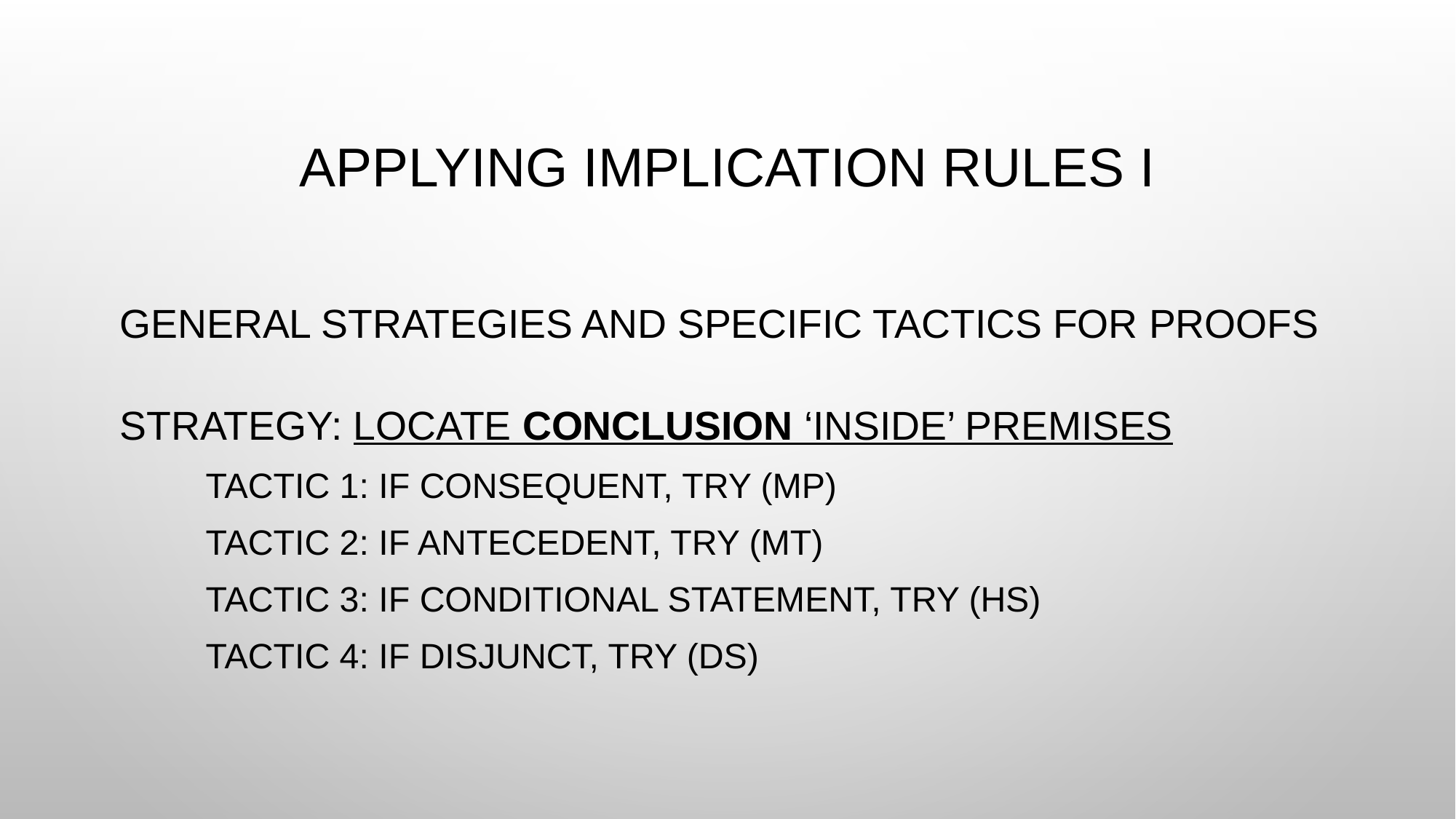

# Applying Implication Rules I
General strategies and specific tactics for proofs

Strategy: locate conclusion ‘inside’ premises
Tactic 1: If consequent, try (MP)
Tactic 2: If antecedent, try (MT)
Tactic 3: If conditional statement, try (HS)
Tactic 4: If disjunct, try (DS)